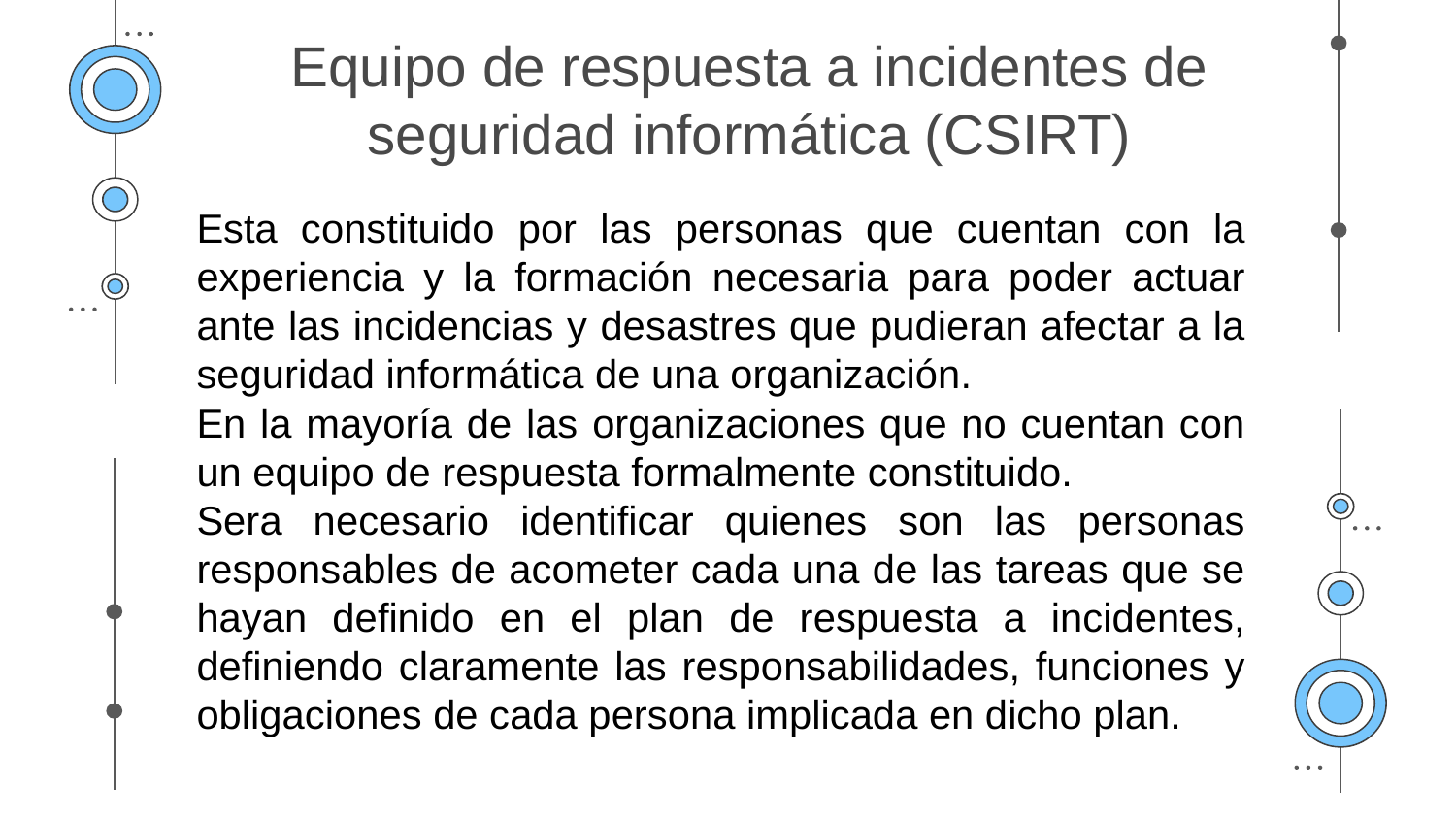

# Equipo de respuesta a incidentes de seguridad informática (CSIRT)
Esta constituido por las personas que cuentan con la experiencia y la formación necesaria para poder actuar ante las incidencias y desastres que pudieran afectar a la seguridad informática de una organización.
En la mayoría de las organizaciones que no cuentan con un equipo de respuesta formalmente constituido.
Sera necesario identificar quienes son las personas responsables de acometer cada una de las tareas que se hayan definido en el plan de respuesta a incidentes, definiendo claramente las responsabilidades, funciones y obligaciones de cada persona implicada en dicho plan.